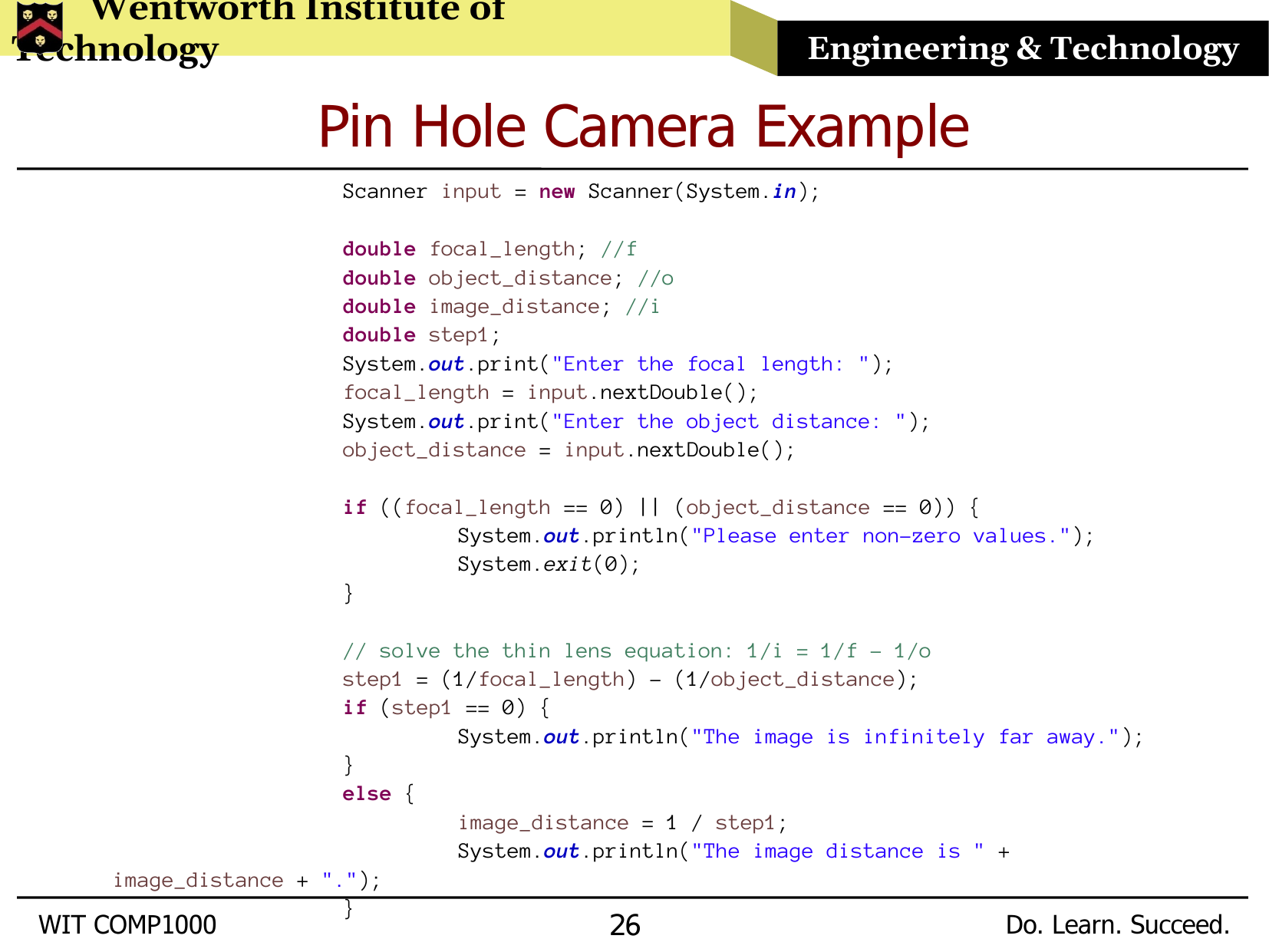

# Pin Hole Camera Example
		Scanner input = new Scanner(System.in);

		double focal_length; //f
		double object_distance; //o
		double image_distance; //i
		double step1;
		System.out.print("Enter the focal length: ");
		focal_length = input.nextDouble();
		System.out.print("Enter the object distance: ");
		object_distance = input.nextDouble();

		if ((focal_length == 0) || (object_distance == 0)) {
			System.out.println("Please enter non-zero values.");
			System.exit(0);
		}

		// solve the thin lens equation: 1/i = 1/f - 1/o
		step1 = (1/focal_length) - (1/object_distance);
		if (step1 == 0) {
			System.out.println("The image is infinitely far away.");
		}
		else {
			image_distance = 1 / step1;
			System.out.println("The image distance is " + image_distance + ".");
		}